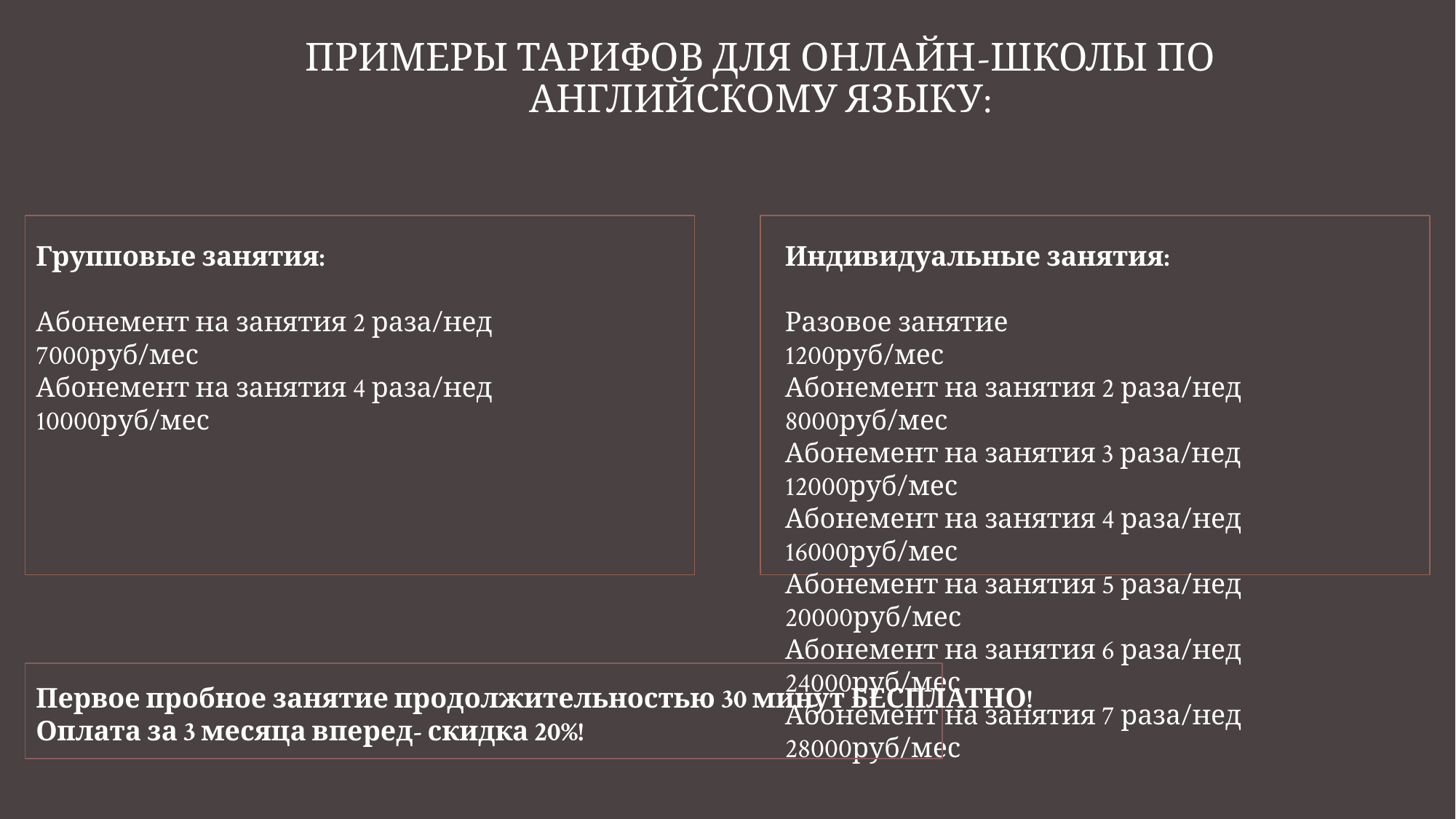

# Примеры тарифов для онлайн-школы по английскому языку:

Групповые занятия:

Абонемент на занятия 2 раза/нед               7000руб/мес
Абонемент на занятия 4 раза/нед              10000руб/мес

Индивидуальные занятия:

Разовое занятие                                            1200руб/мес
Абонемент на занятия 2 раза/нед               8000руб/мес
Абонемент на занятия 3 раза/нед             12000руб/мес
Абонемент на занятия 4 раза/нед             16000руб/мес
Абонемент на занятия 5 раза/нед             20000руб/мес
Абонемент на занятия 6 раза/нед             24000руб/мес
Абонемент на занятия 7 раза/нед             28000руб/мес

Первое пробное занятие продолжительностью 30 минут БЕСПЛАТНО!
Оплата за 3 месяца вперед- скидка 20%!